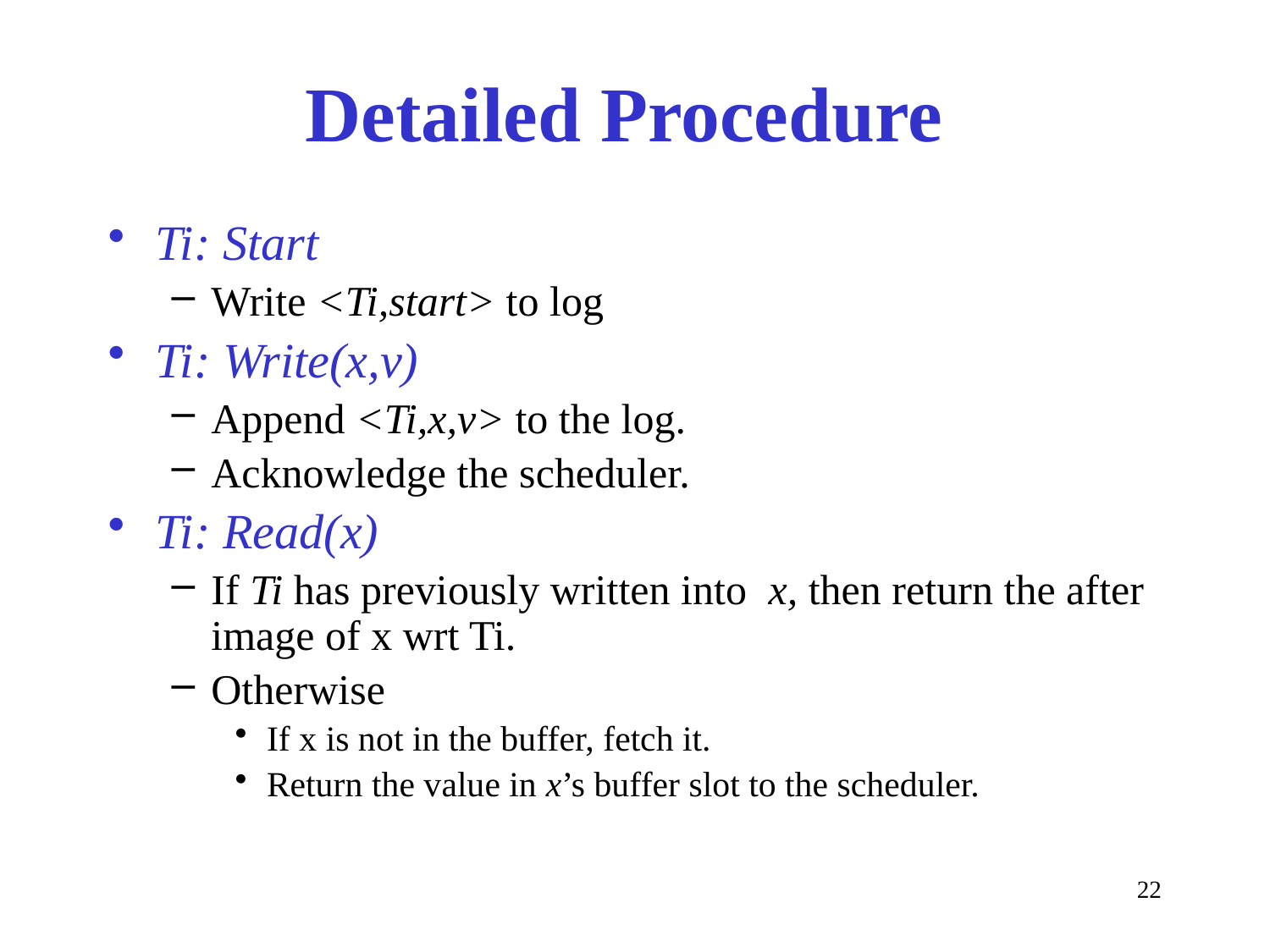

# Detailed Procedure
Ti: Start
Write <Ti,start> to log
Ti: Write(x,v)
Append <Ti,x,v> to the log.
Acknowledge the scheduler.
Ti: Read(x)
If Ti has previously written into  x, then return the after image of x wrt Ti.
Otherwise
If x is not in the buffer, fetch it.
Return the value in x’s buffer slot to the scheduler.
22